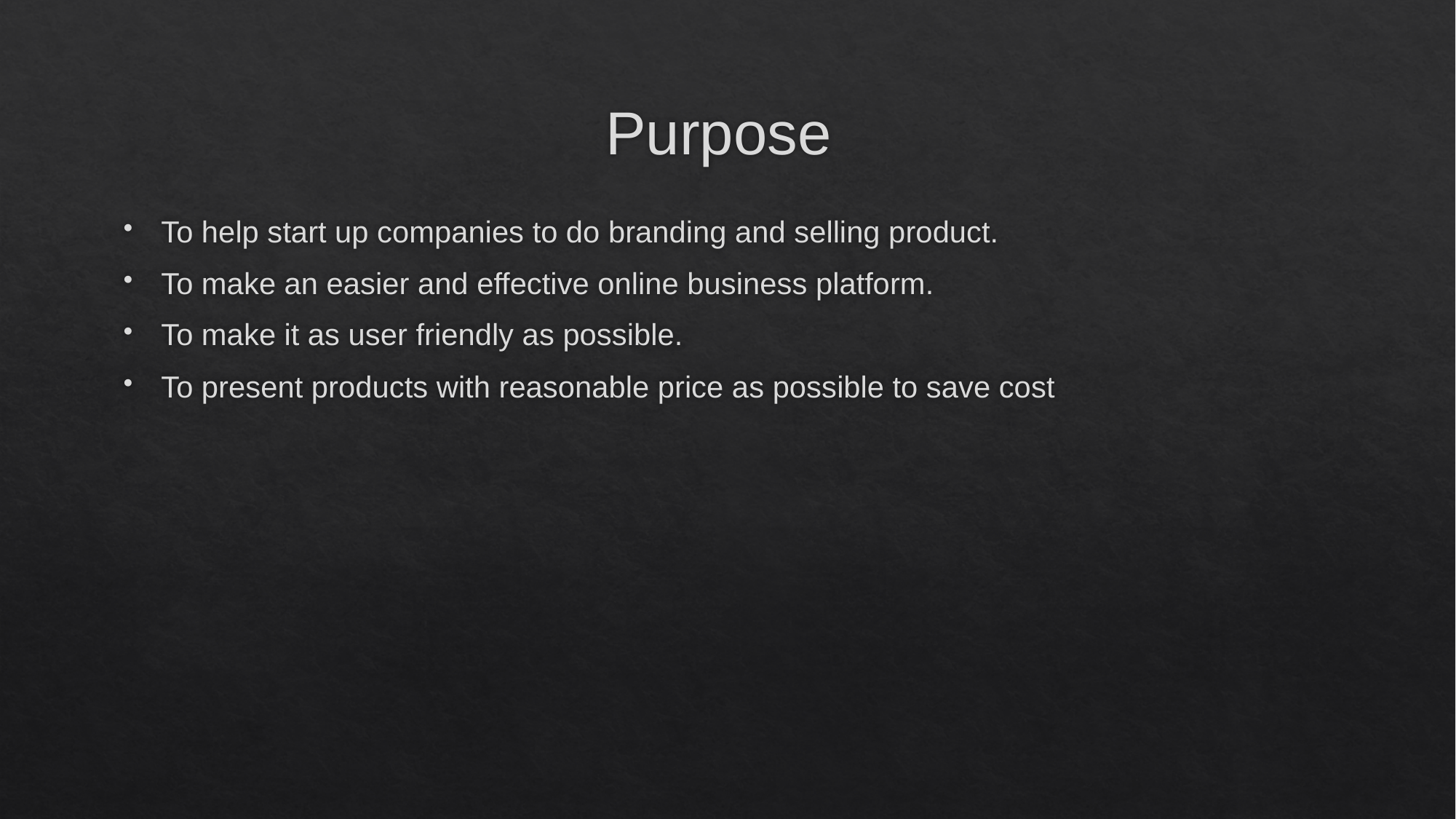

# Purpose
To help start up companies to do branding and selling product.
To make an easier and effective online business platform.
To make it as user friendly as possible.
To present products with reasonable price as possible to save cost